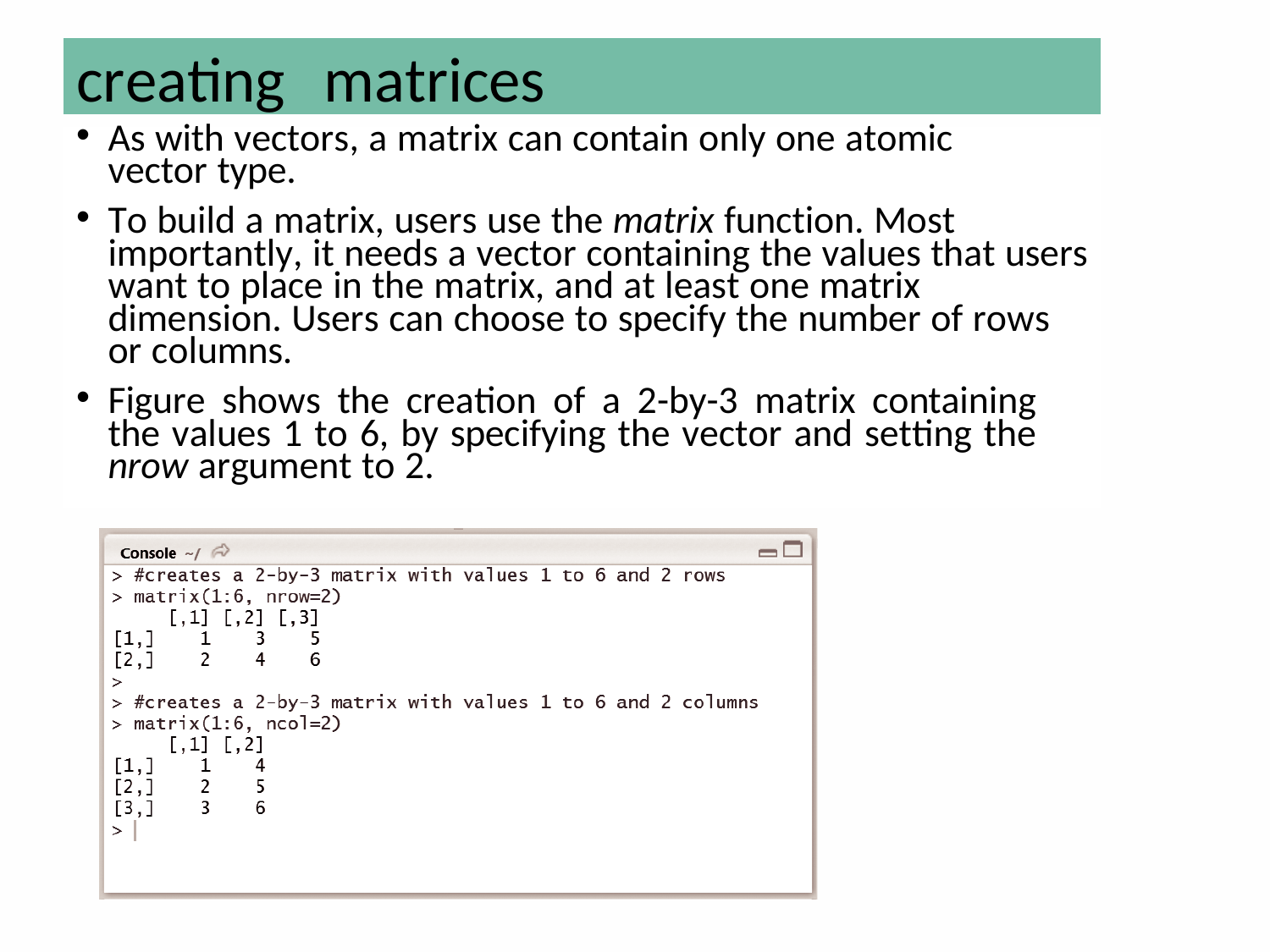

creating	matrices
As with vectors, a matrix can contain only one atomic vector type.
To build a matrix, users use the matrix function. Most importantly, it needs a vector containing the values that users want to place in the matrix, and at least one matrix  dimension. Users can choose to specify the number of rows or columns.
Figure shows the creation of a 2-by-3 matrix containing the values 1 to 6, by specifying the vector and setting the nrow argument to 2.